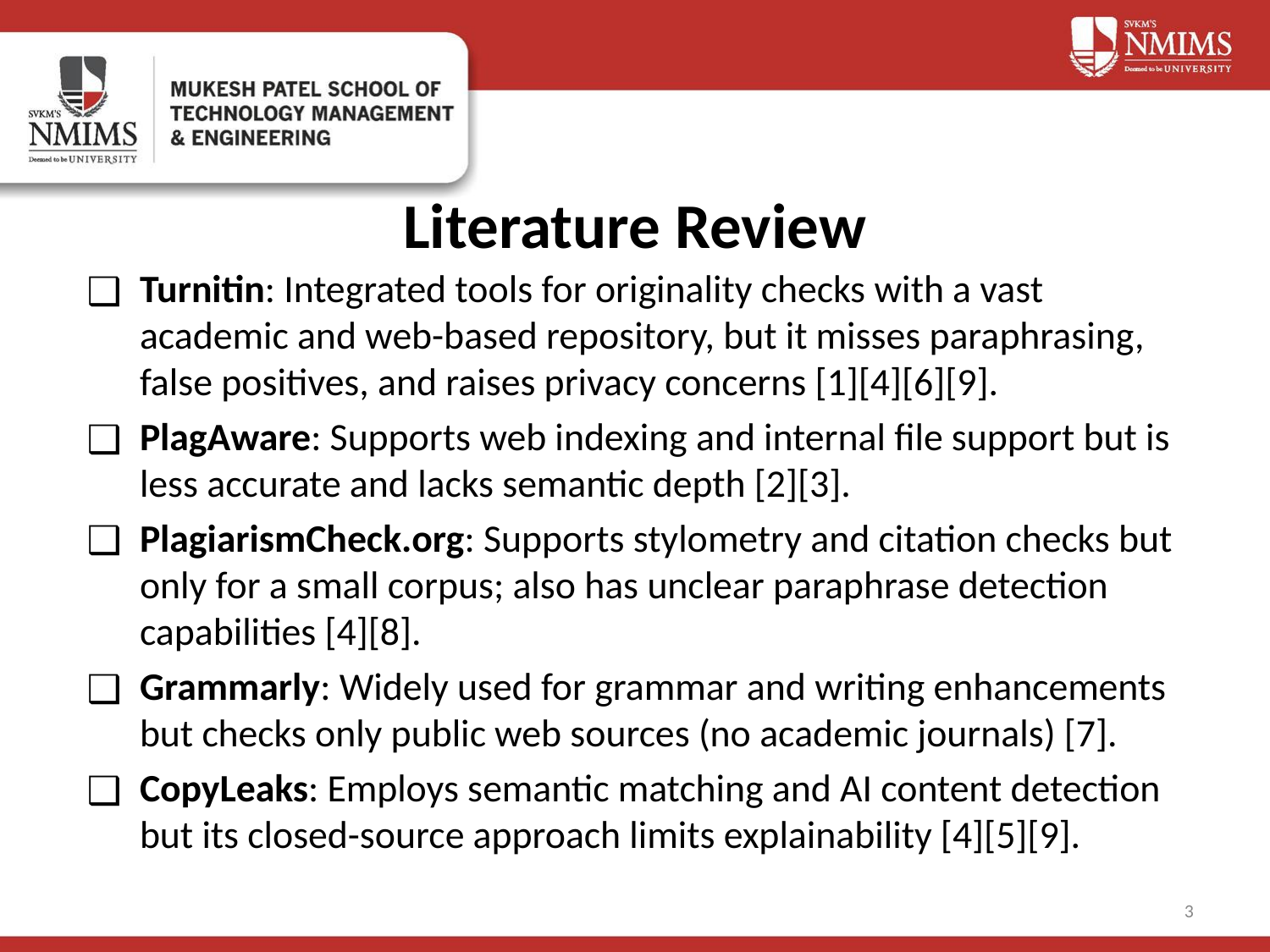

# Literature Review
Turnitin: Integrated tools for originality checks with a vast academic and web-based repository, but it misses paraphrasing, false positives, and raises privacy concerns [1][4][6][9].
PlagAware: Supports web indexing and internal file support but is less accurate and lacks semantic depth [2][3].
PlagiarismCheck.org: Supports stylometry and citation checks but only for a small corpus; also has unclear paraphrase detection capabilities [4][8].
Grammarly: Widely used for grammar and writing enhancements but checks only public web sources (no academic journals) [7].
CopyLeaks: Employs semantic matching and AI content detection but its closed-source approach limits explainability [4][5][9].
3